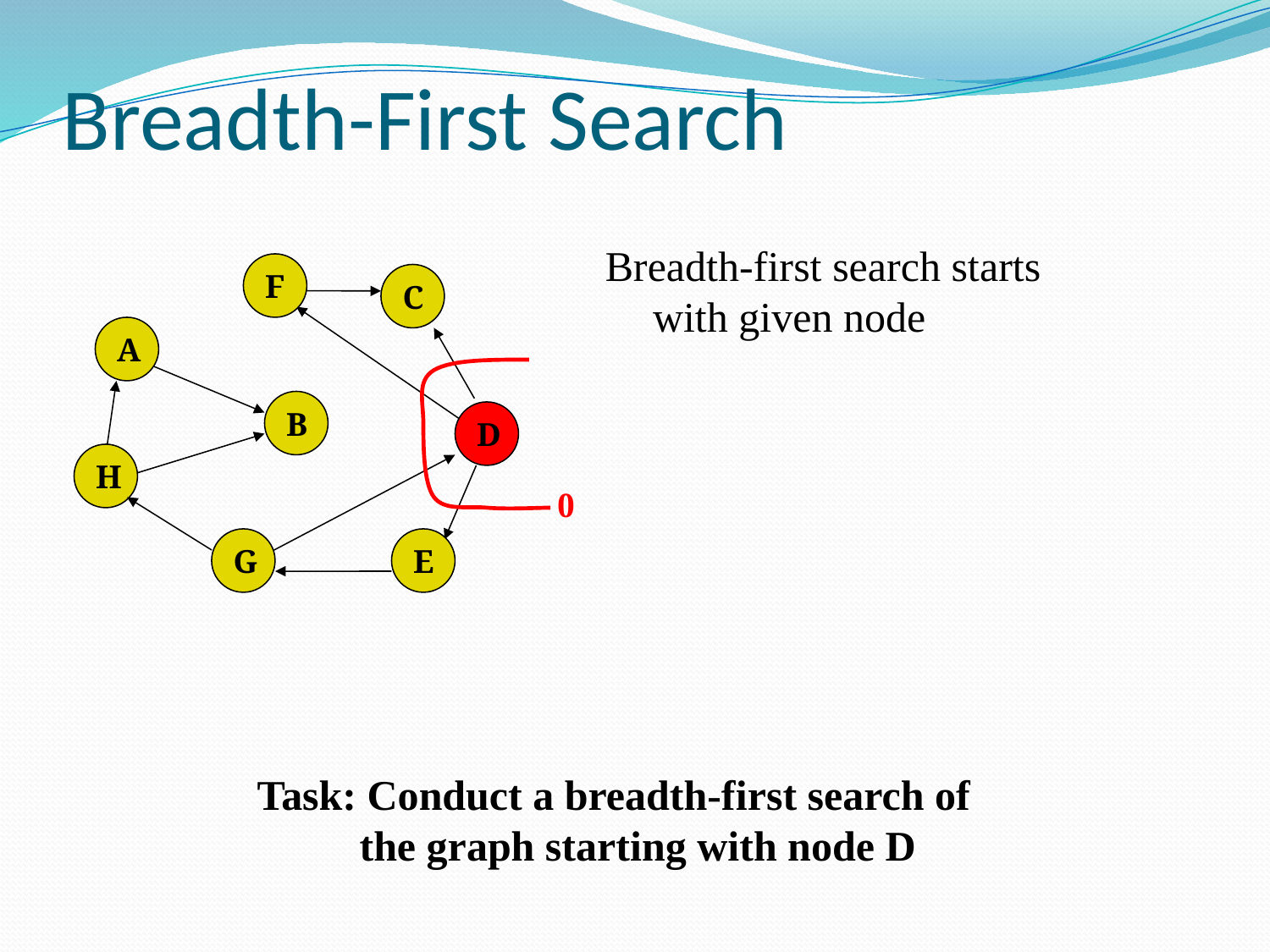

# Breadth-First Search
Breadth-first search starts with given node
F
C

A

B
D

H

0

G
E

Task: Conduct a breadth-first search of the graph starting with node D